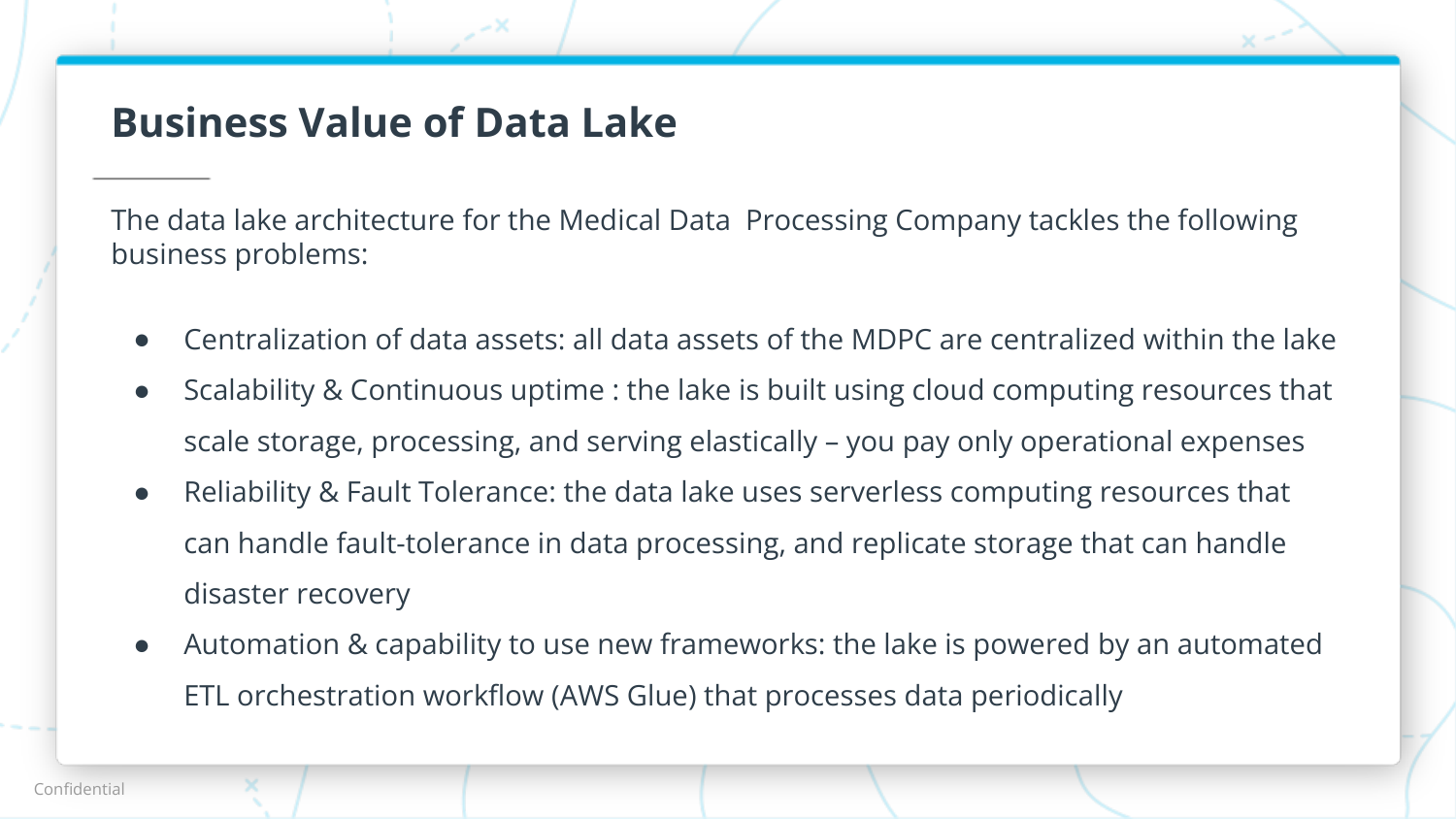

# Business Value of Data Lake
The data lake architecture for the Medical Data  Processing Company tackles the following business problems:

Centralization of data assets: all data assets of the MDPC are centralized within the lake
Scalability & Continuous uptime : the lake is built using cloud computing resources that scale storage, processing, and serving elastically – you pay only operational expenses
Reliability & Fault Tolerance: the data lake uses serverless computing resources that can handle fault-tolerance in data processing, and replicate storage that can handle disaster recovery
Automation & capability to use new frameworks: the lake is powered by an automated ETL orchestration workflow (AWS Glue) that processes data periodically